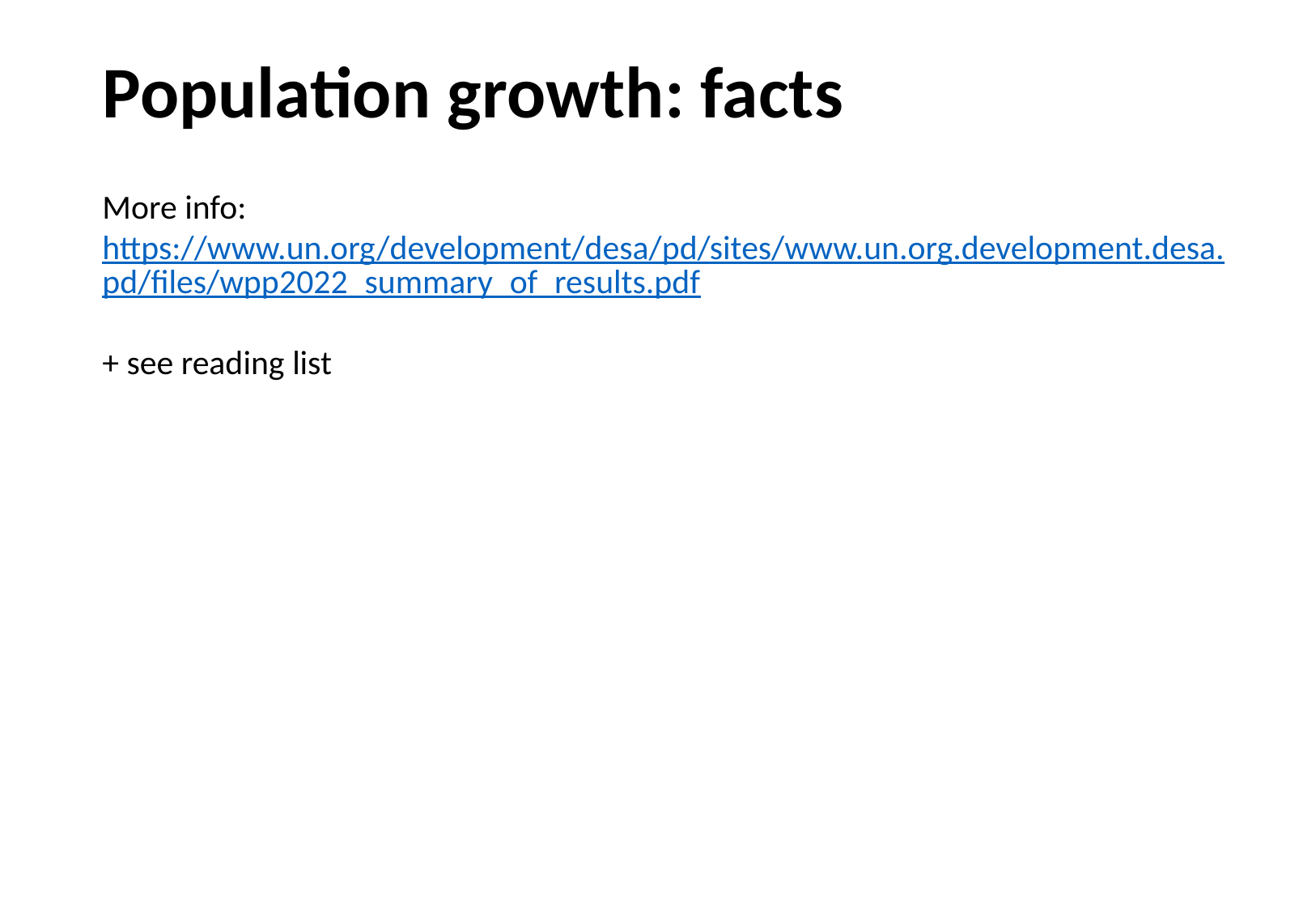

# Population growth: facts
More info: https://www.un.org/development/desa/pd/sites/www.un.org.development.desa.pd/files/wpp2022_summary_of_results.pdf

+ see reading list